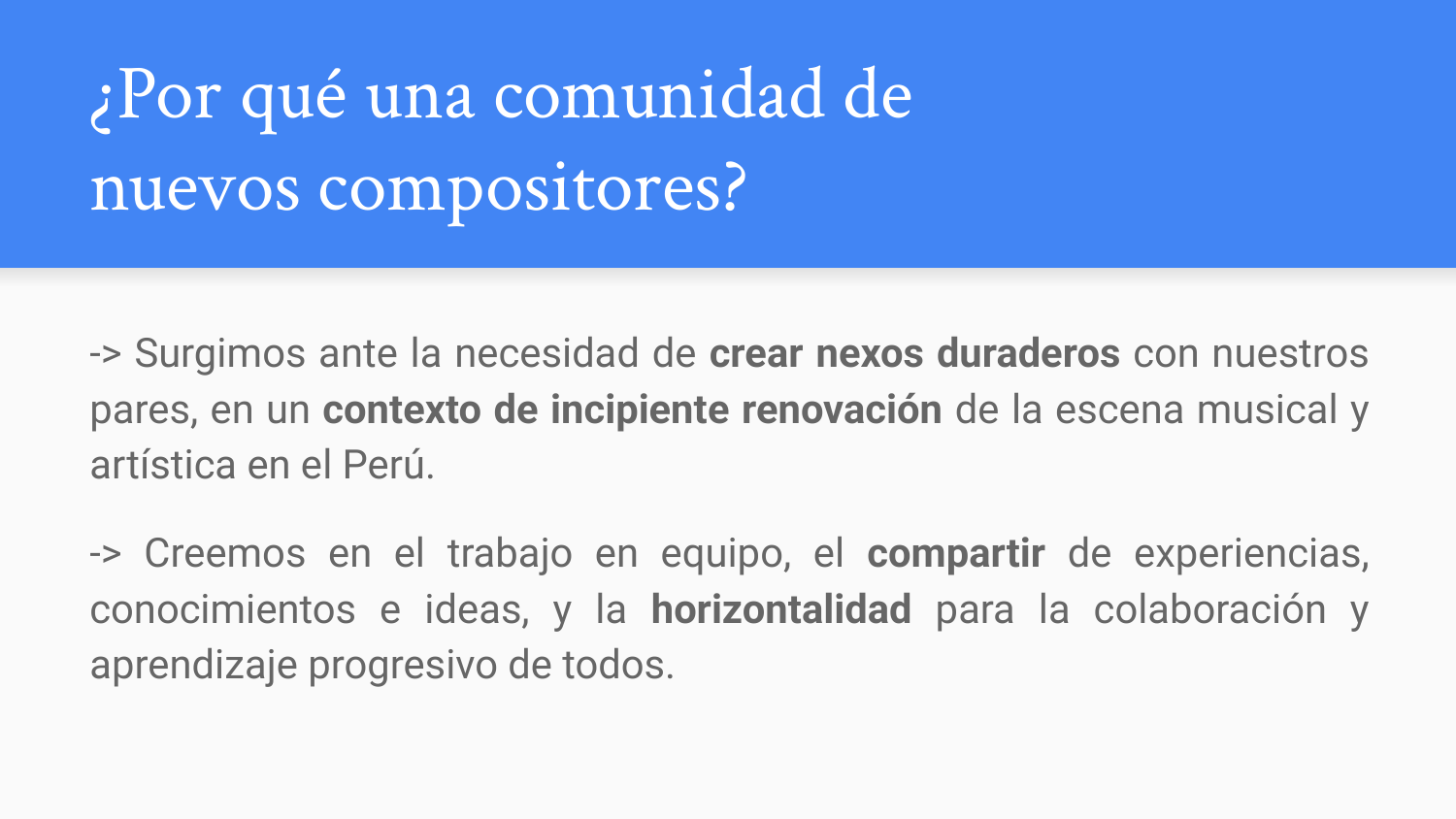

# ¿Por qué una comunidad de
nuevos compositores?
-> Surgimos ante la necesidad de crear nexos duraderos con nuestros pares, en un contexto de incipiente renovación de la escena musical y artística en el Perú.
-> Creemos en el trabajo en equipo, el compartir de experiencias, conocimientos e ideas, y la horizontalidad para la colaboración y aprendizaje progresivo de todos.